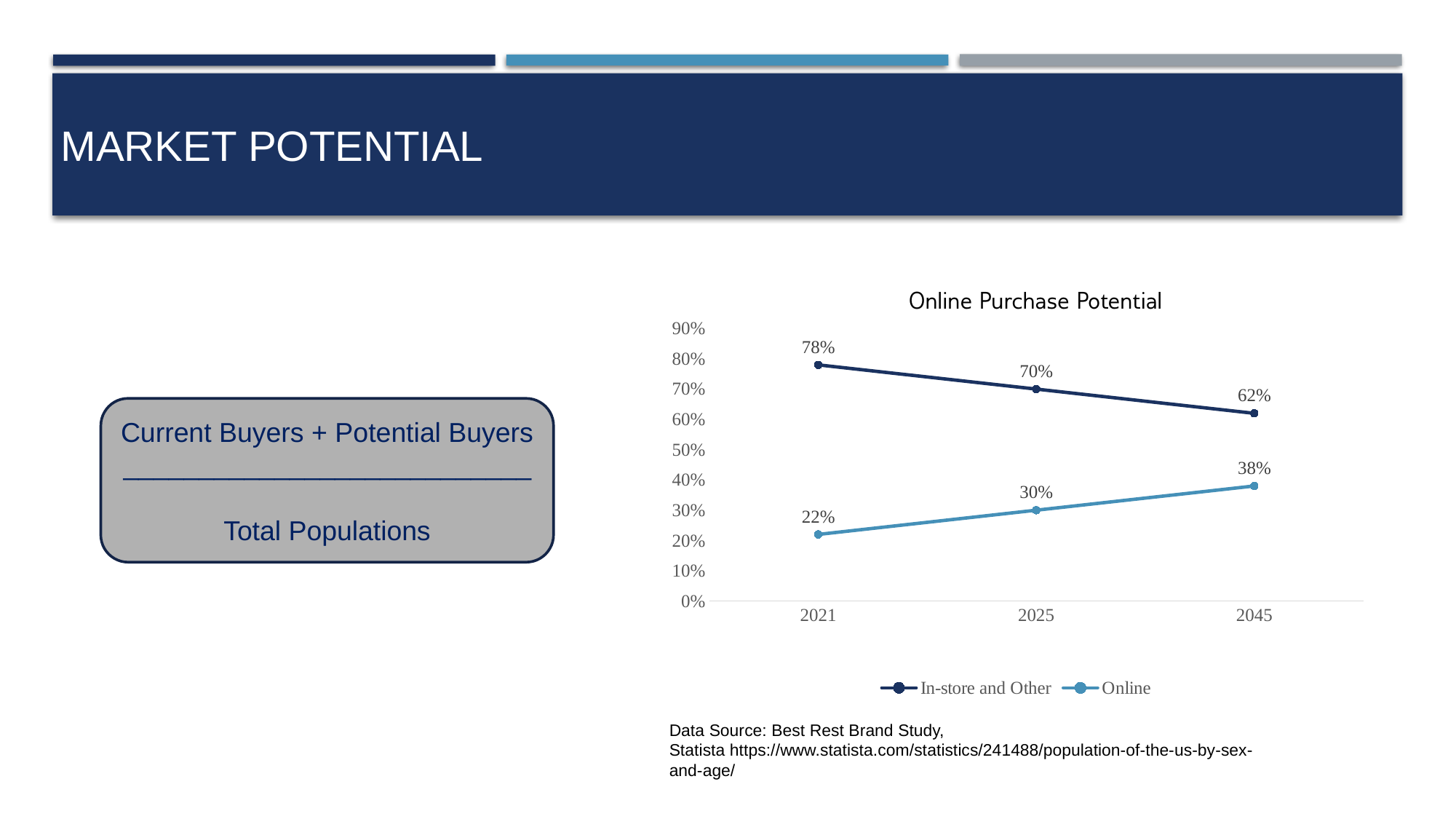

# Market Potential

### Chart

| Category | In-store and Other | Online |
|---|---|---|
| 2021 | 0.78 | 0.21999999999999997 |
| 2025 | 0.7 | 0.30000000000000004 |
| 2045 | 0.62 | 0.38 |
Online Purchase Potential
Current Buyers + Potential Buyers
___________________________

Total Populations
Data Source: Best Rest Brand Study,
Statista https://www.statista.com/statistics/241488/population-of-the-us-by-sex-and-age/